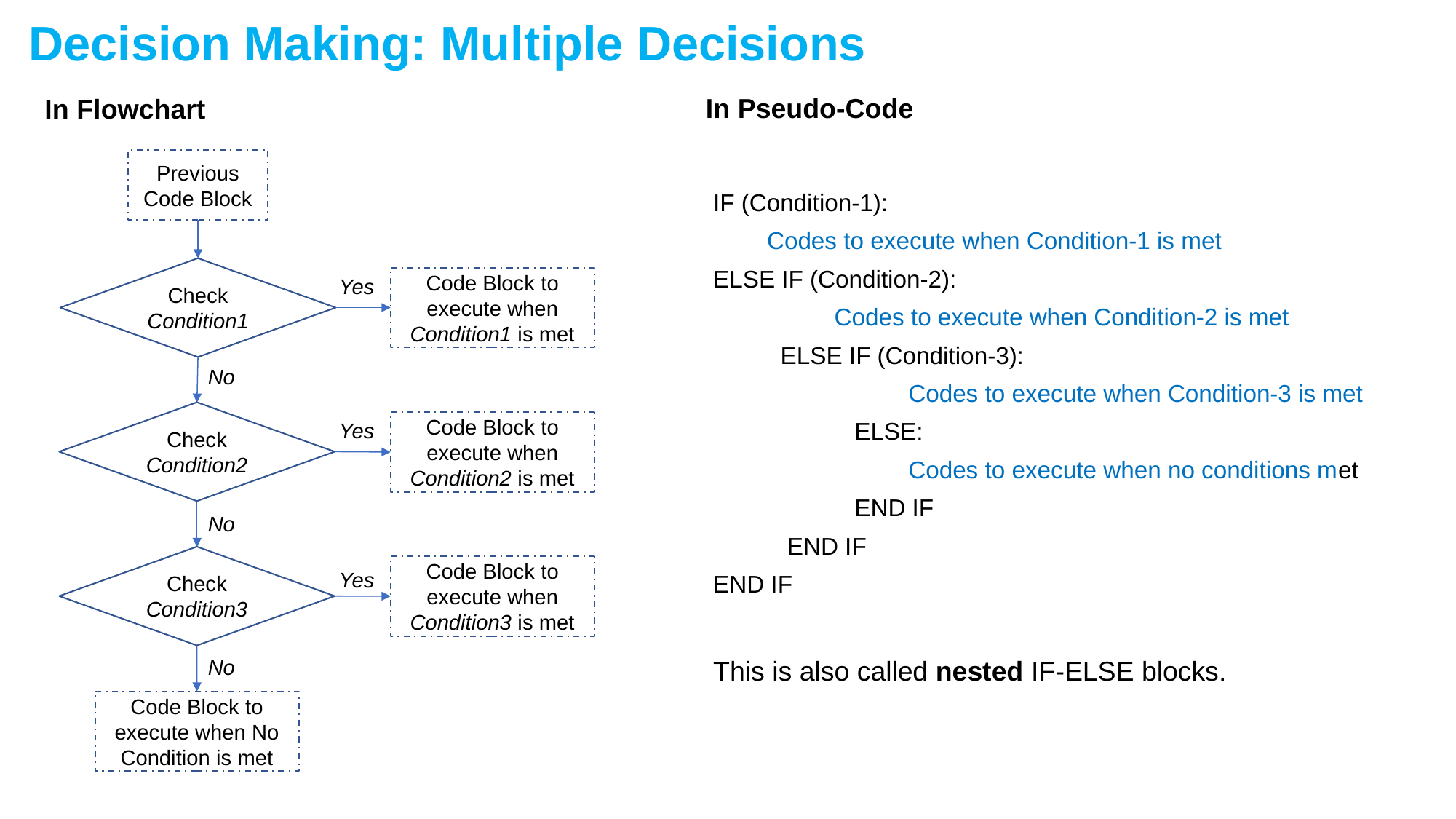

Decision Making: Multiple Decisions
In Pseudo-Code
In Flowchart
Previous Code Block
IF (Condition-1):

        Codes to execute when Condition-1 is met

ELSE IF (Condition-2):

                  Codes to execute when Condition-2 is met

          ELSE IF (Condition-3):

                             Codes to execute when Condition-3 is met

                     ELSE:

                             Codes to execute when no conditions met

                     END IF

           END IF

END IF
Check Condition1
Yes
Code Block to execute when Condition1 is met
No
Check Condition2
Code Block to execute when Condition2 is met
Yes
No
Check Condition3
Code Block to execute when Condition3 is met
Yes
No
This is also called nested IF-ELSE blocks.
Code Block to execute when No Condition is met